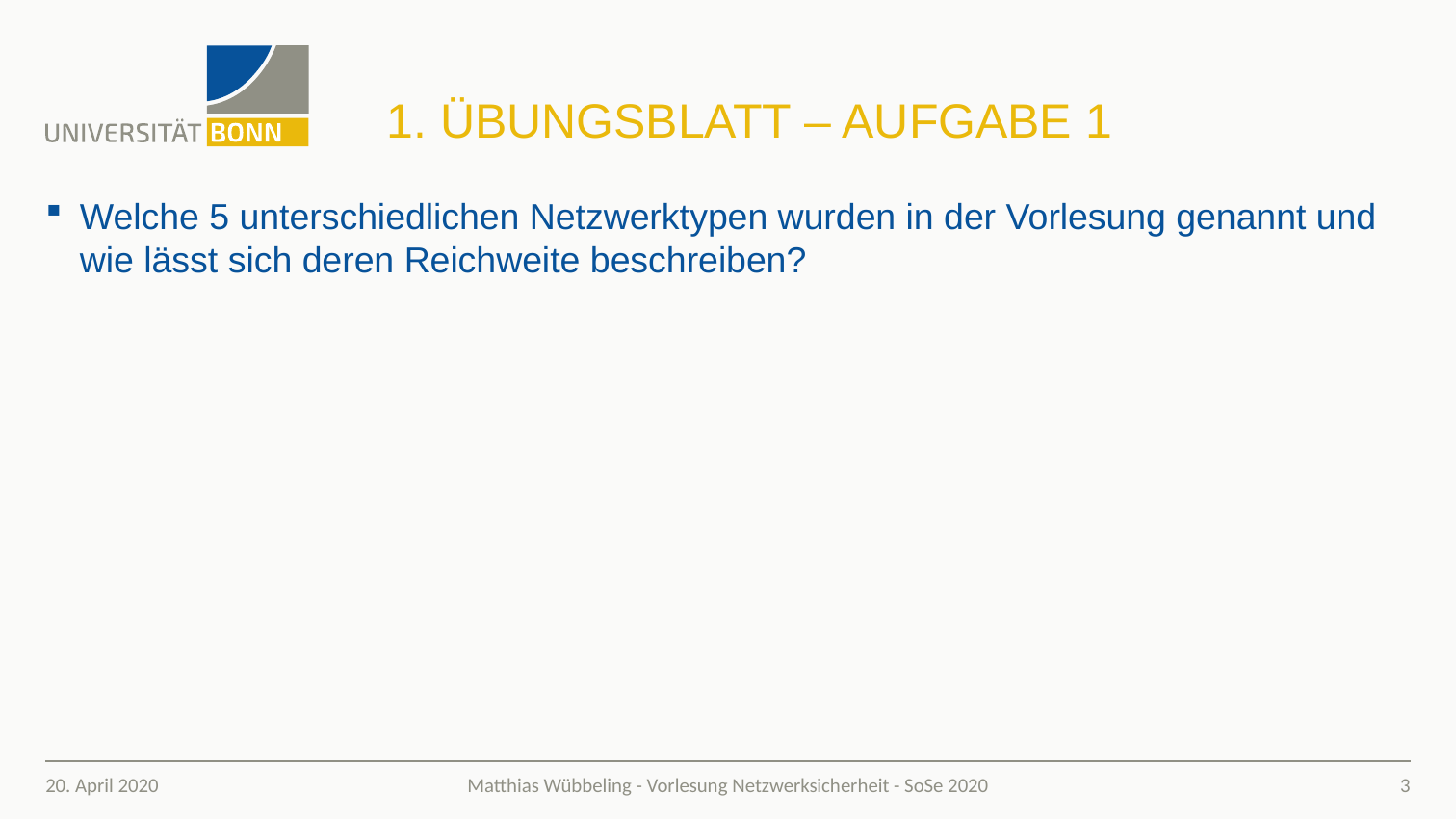

# 1. Übungsblatt – Aufgabe 1
Welche 5 unterschiedlichen Netzwerktypen wurden in der Vorlesung genannt und wie lässt sich deren Reichweite beschreiben?

20. April 2020
3
Matthias Wübbeling - Vorlesung Netzwerksicherheit - SoSe 2020